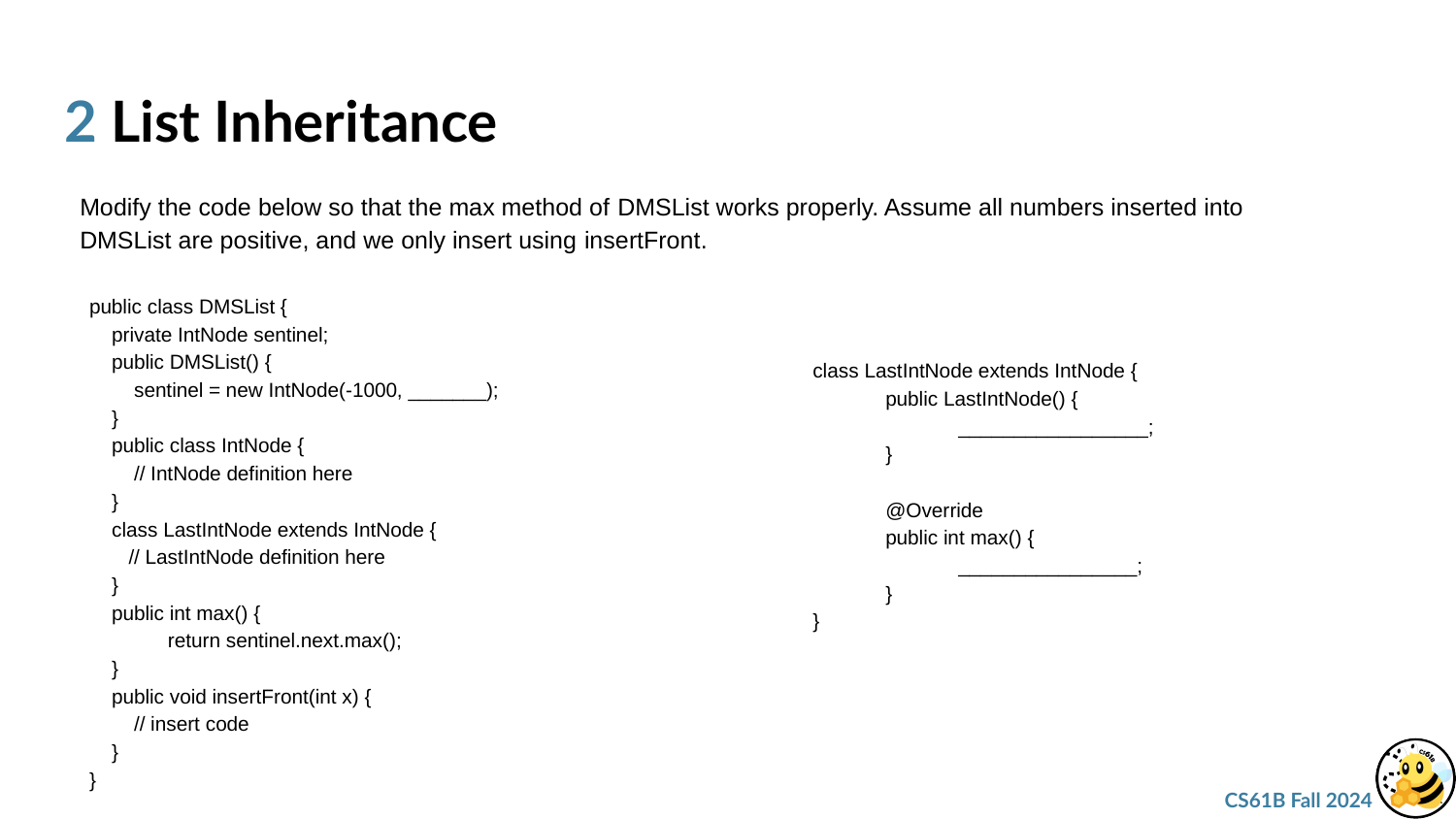

# 2 List Inheritance
Modify the code below so that the max method of DMSList works properly. Assume all numbers inserted into DMSList are positive, and we only insert using insertFront.

public class DMSList {
    private IntNode sentinel;
    public DMSList() {
        sentinel = new IntNode(-1000, _______);
    }
    public class IntNode {
        // IntNode definition here
    }
    class LastIntNode extends IntNode {
       // LastIntNode definition here
    }
    public int max() {
 return sentinel.next.max();
    }
    public void insertFront(int x) {
        // insert code
    }
}
class LastIntNode extends IntNode {
public LastIntNode() {
	_________________;
}

@Override
public int max() {
	________________;
}
}